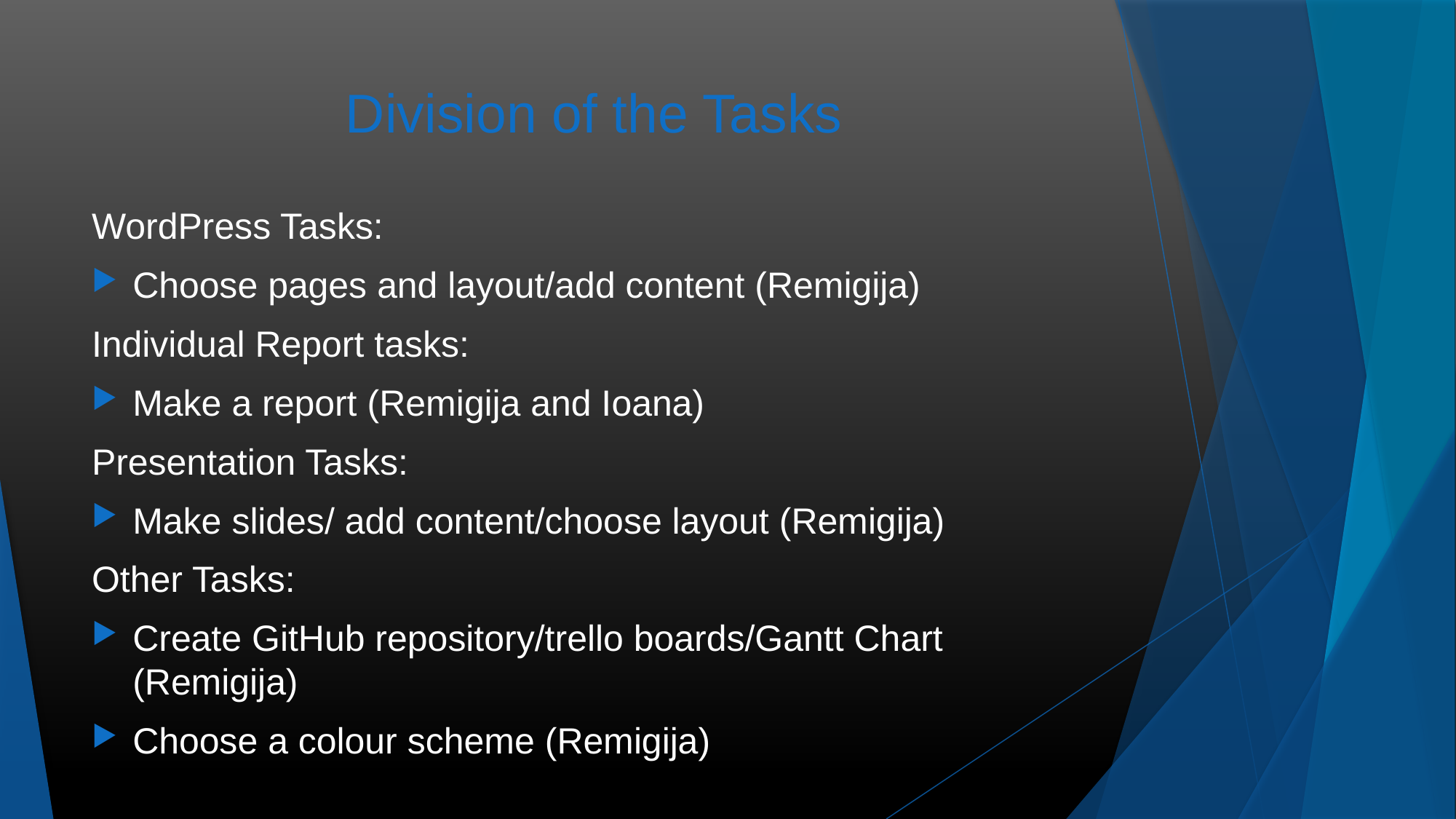

# Division of the Tasks
WordPress Tasks:
Choose pages and layout/add content (Remigija)
Individual Report tasks:
Make a report (Remigija and Ioana)
Presentation Tasks:
Make slides/ add content/choose layout (Remigija)
Other Tasks:
Create GitHub repository/trello boards/Gantt Chart (Remigija)
Choose a colour scheme (Remigija)